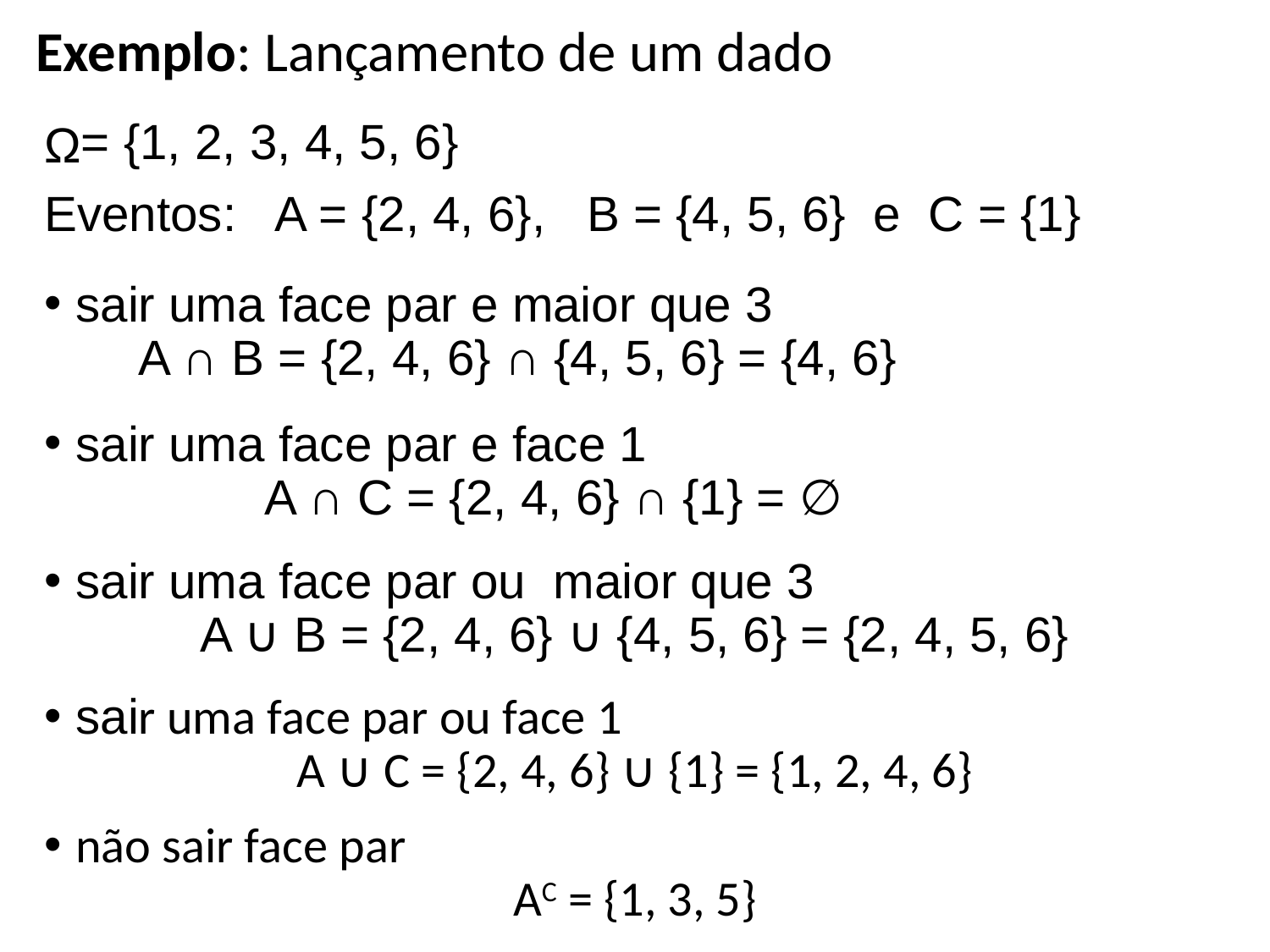

Exemplo: Lançamento de um dado
= {1, 2, 3, 4, 5, 6}

Eventos:   A = {2, 4, 6},   B = {4, 5, 6}  e  C = {1}
 sair uma face par e maior que 3
A ∩ B = {2, 4, 6} ∩ {4, 5, 6} = {4, 6}
 sair uma face par e face 1
                A ∩ C = {2, 4, 6} ∩ {1} = ∅
 sair uma face par ou  maior que 3
A ∪ B = {2, 4, 6} ∪ {4, 5, 6} = {2, 4, 5, 6}

 sair uma face par ou face 1
A ∪ C = {2, 4, 6} ∪ {1} = {1, 2, 4, 6}
 não sair face par
AC = {1, 3, 5}